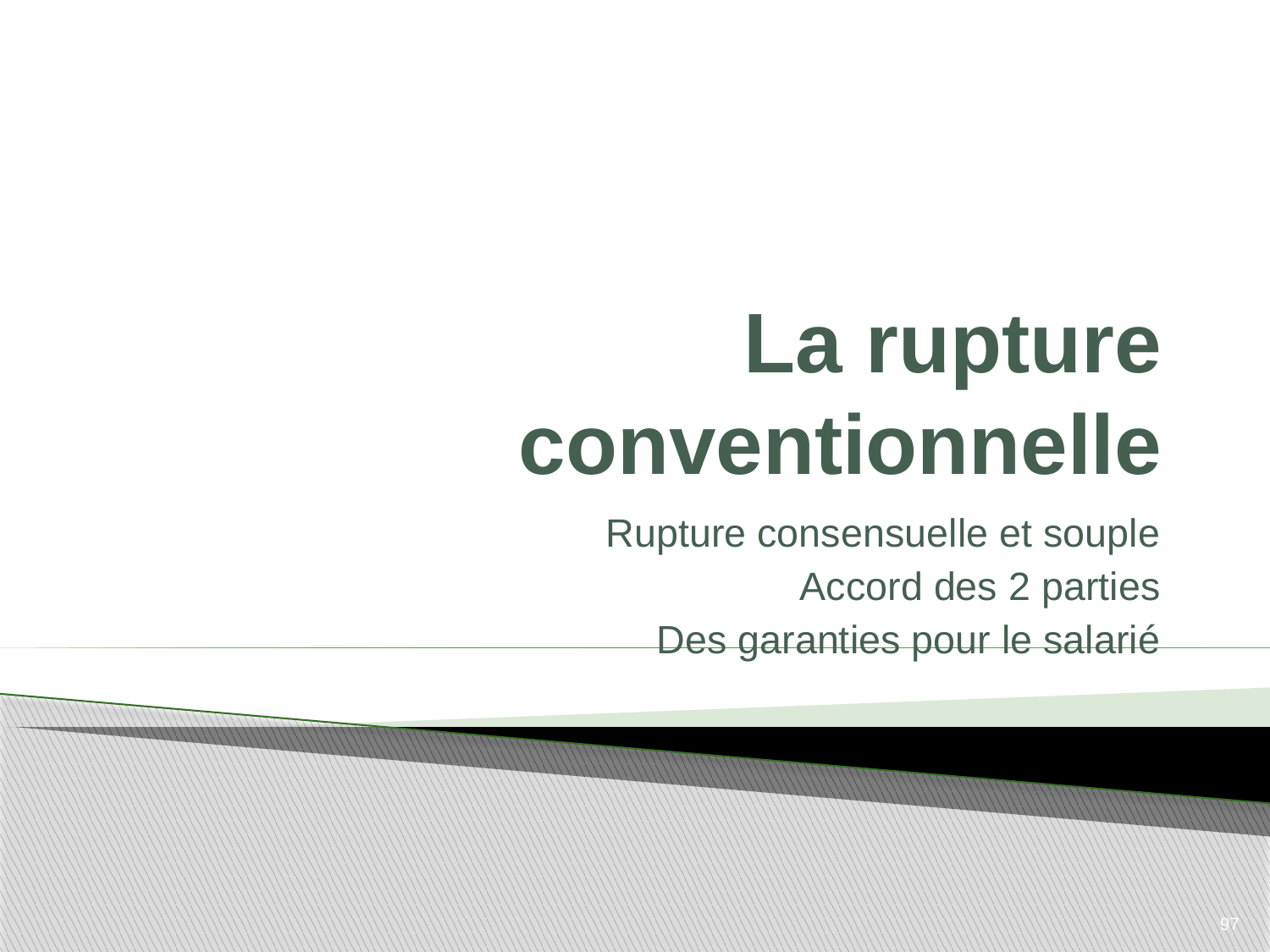

# La rupture conventionnelle
Rupture consensuelle et souple
Accord des 2 parties
Des garanties pour le salarié

97